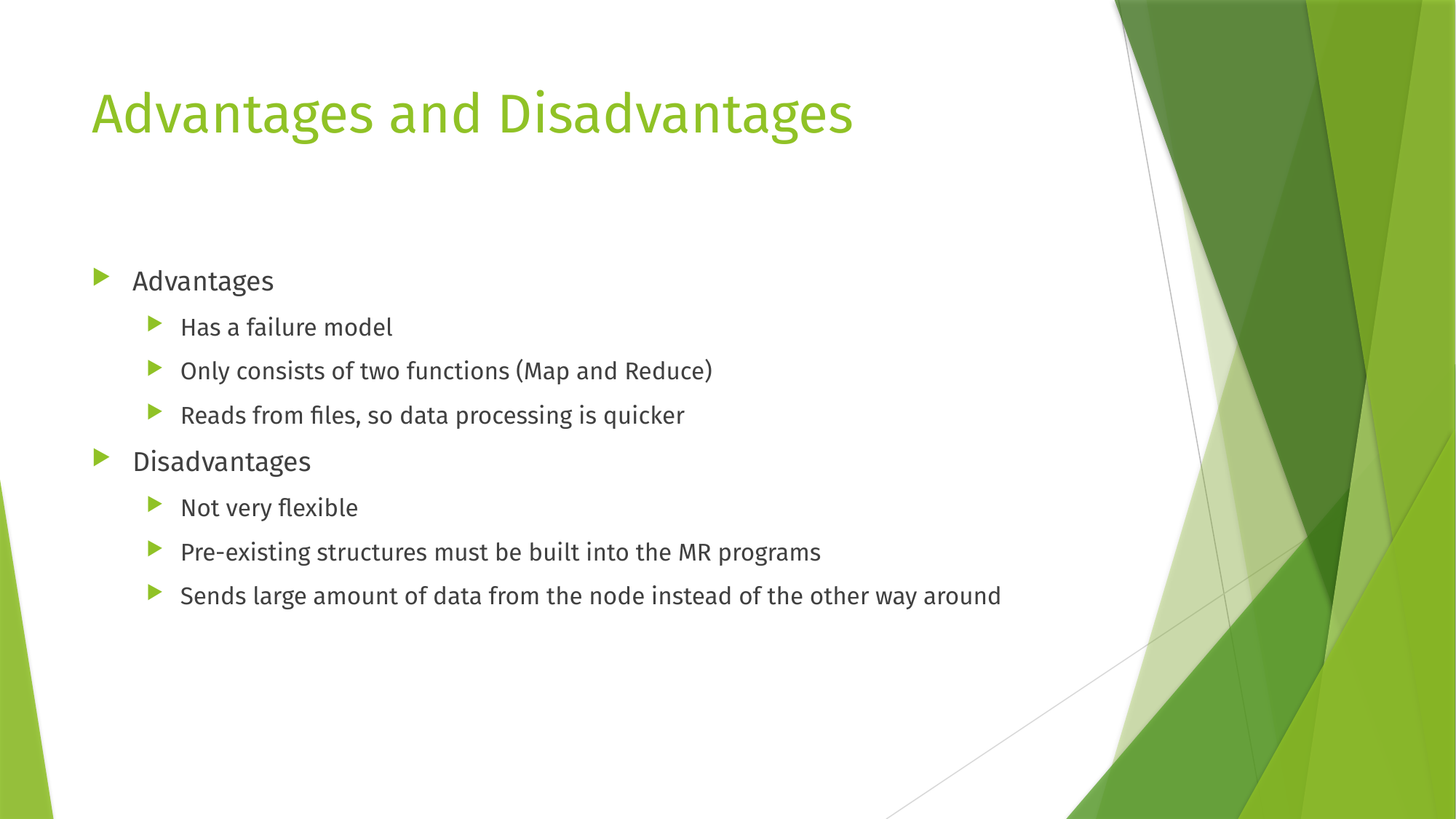

# Advantages and Disadvantages
Advantages
Has a failure model
Only consists of two functions (Map and Reduce)
Reads from files, so data processing is quicker
Disadvantages
Not very flexible
Pre-existing structures must be built into the MR programs
Sends large amount of data from the node instead of the other way around